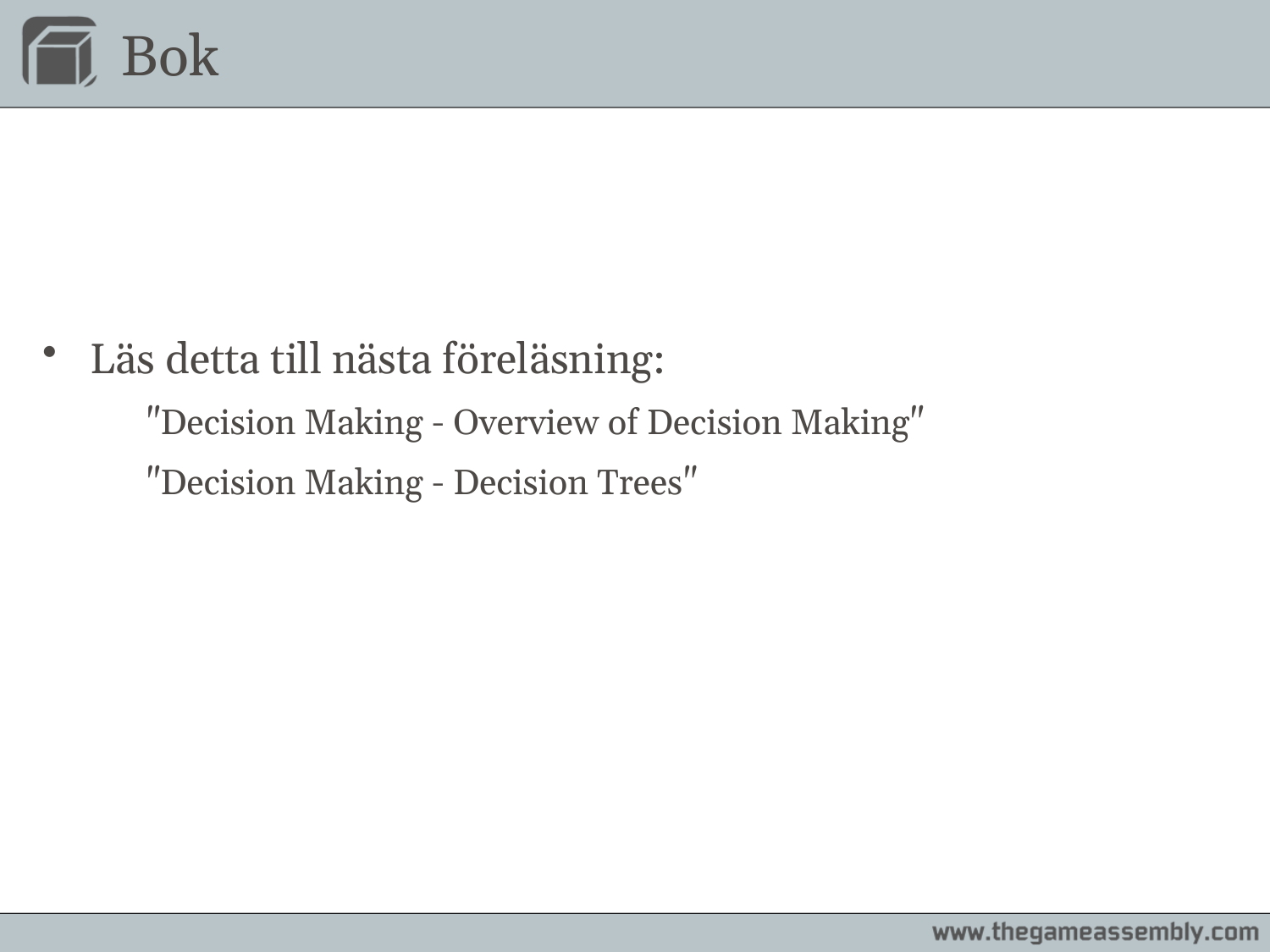

# Bok

Läs detta till nästa föreläsning:
	"Decision Making - Overview of Decision Making"
	"Decision Making - Decision Trees"